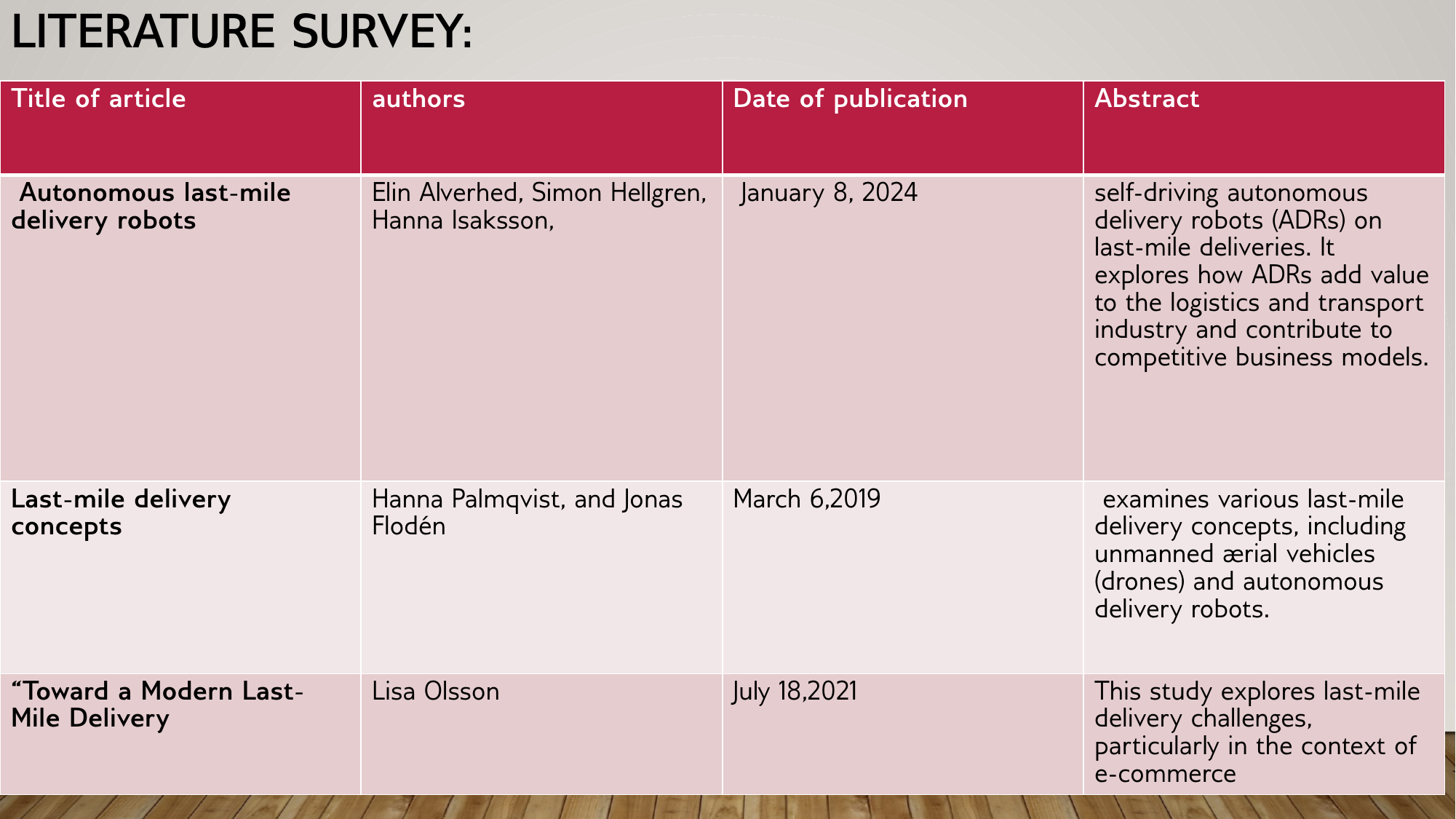

# LITERATURE SURVEY:
| Title of article | authors | Date of publication | Abstract |
| --- | --- | --- | --- |
| Autonomous last-mile delivery robots | Elin Alverhed, Simon Hellgren, Hanna Isaksson, | January 8, 2024 | self-driving autonomous delivery robots (ADRs) on last-mile deliveries. It explores how ADRs add value to the logistics and transport industry and contribute to competitive business models. |
| Last-mile delivery concepts | Hanna Palmqvist, and Jonas Flodén | March 6,2019 | examines various last-mile delivery concepts, including unmanned aerial vehicles (drones) and autonomous delivery robots. |
| “Toward a Modern Last-Mile Delivery | Lisa Olsson | July 18,2021 | This study explores last-mile delivery challenges, particularly in the context of e-commerce |